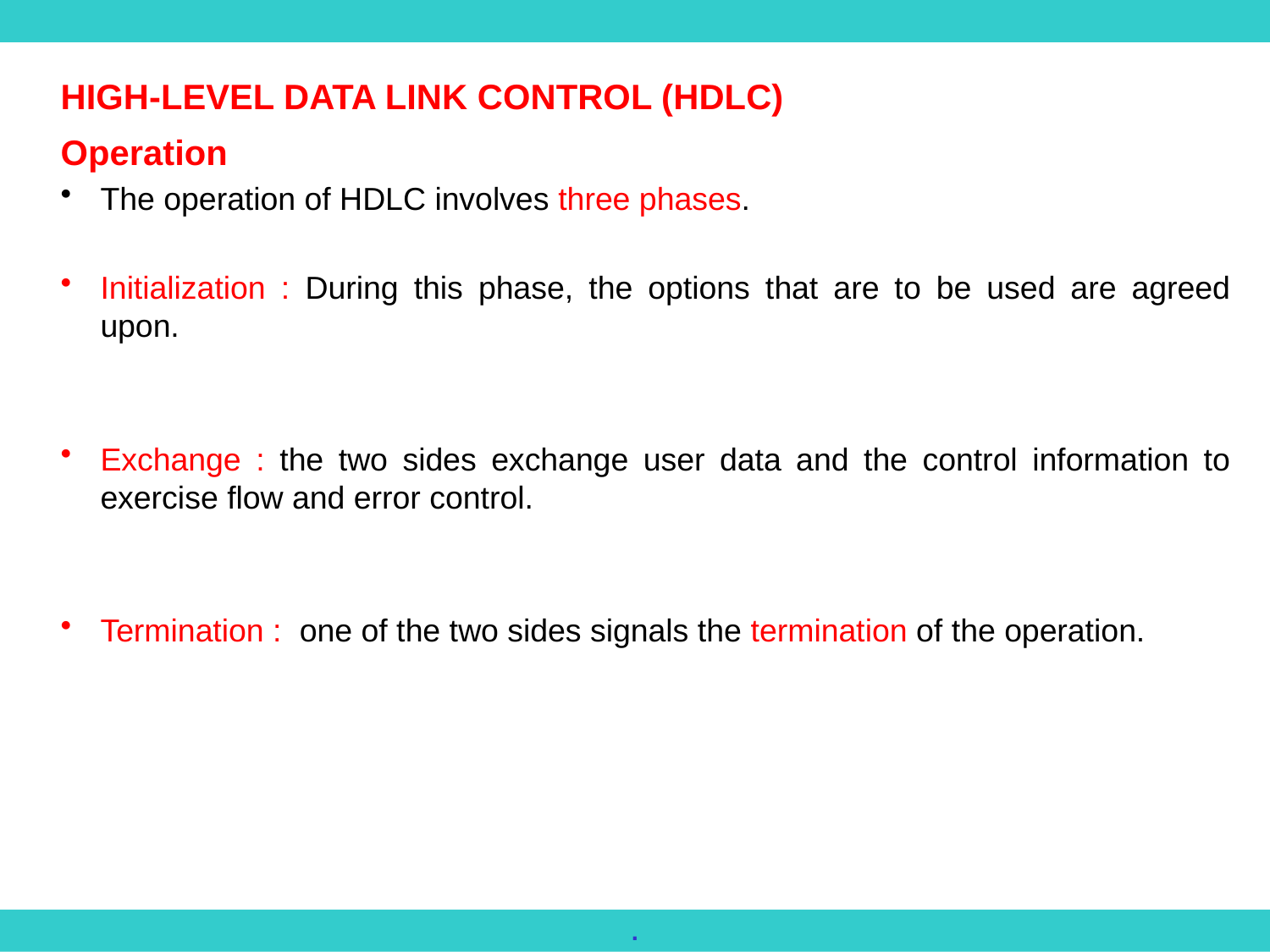

HIGH-LEVEL DATA LINK CONTROL (HDLC)
Operation
The operation of HDLC involves three phases.

Initialization : During this phase, the options that are to be used are agreed upon.

Exchange : the two sides exchange user data and the control information to exercise flow and error control.

Termination :  one of the two sides signals the termination of the operation.
.